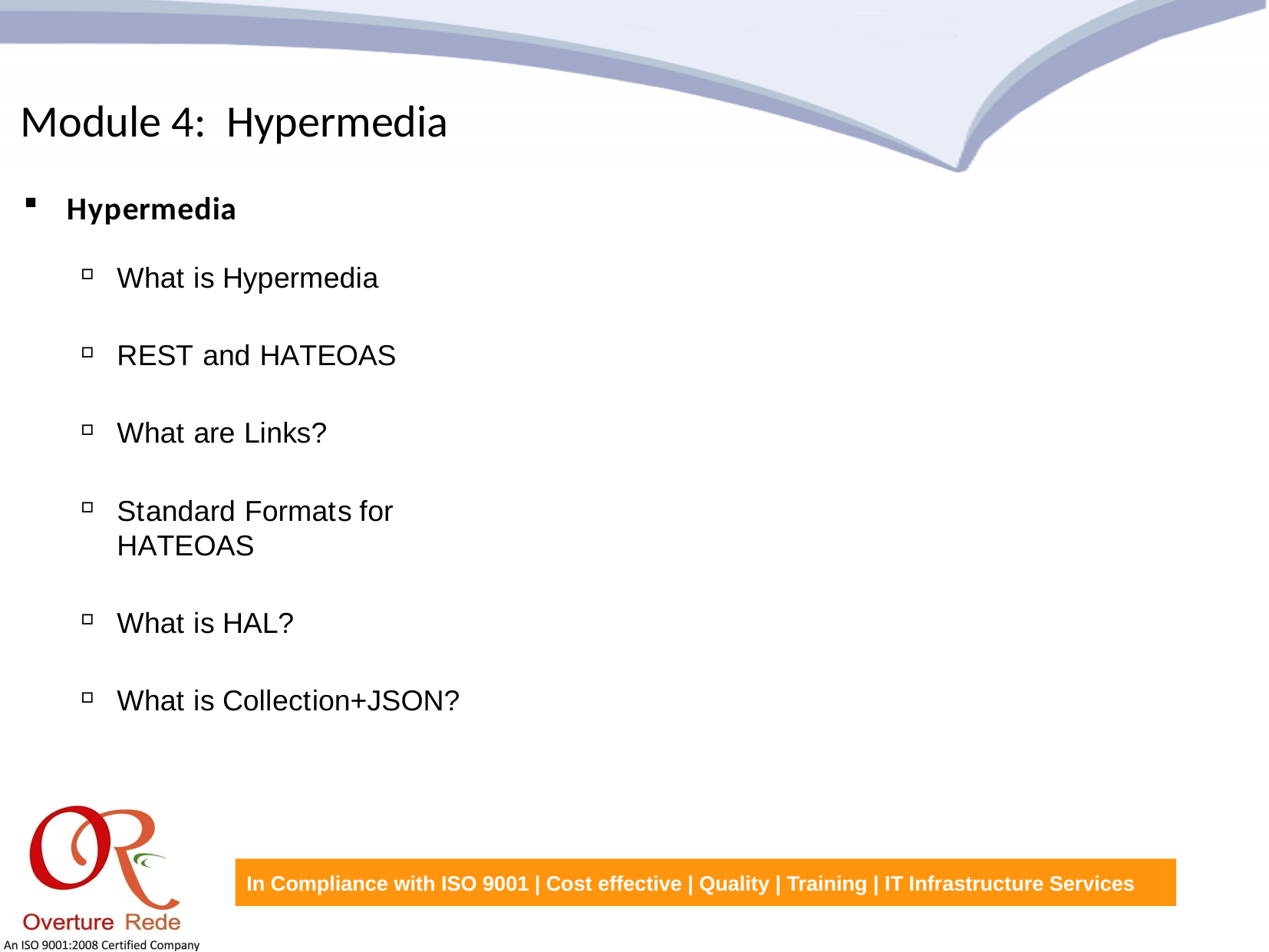

Module 4:  Hypermedia
Hypermedia

What is Hypermedia

REST and HATEOAS

What are Links?

Standard Formats for HATEOAS

What is HAL?

What is Collection+JSON?